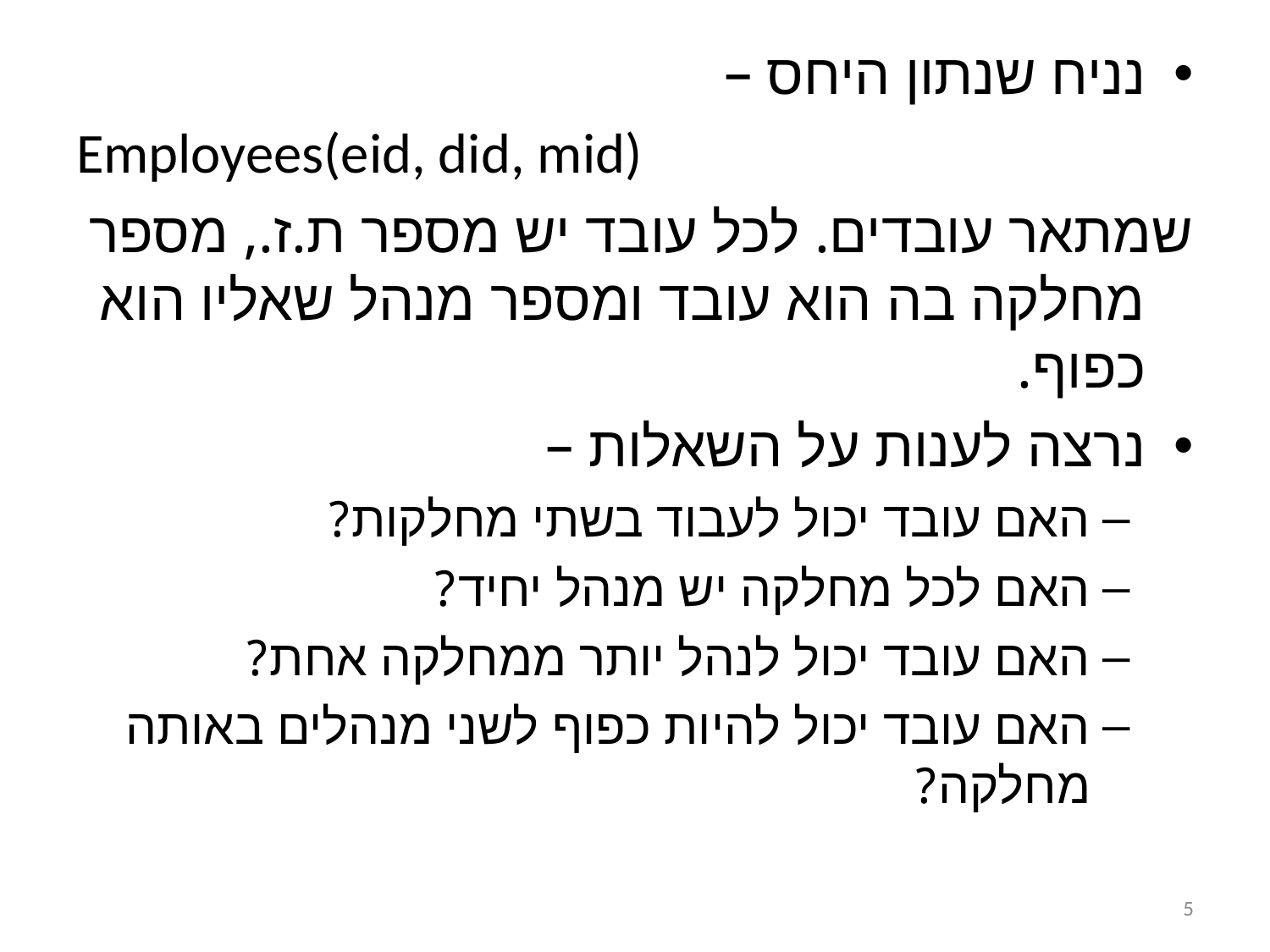

נניח שנתון היחס –
Employees(eid, did, mid)
שמתאר עובדים. לכל עובד יש מספר ת.ז., מספר מחלקה בה הוא עובד ומספר מנהל שאליו הוא כפוף.
נרצה לענות על השאלות –
האם עובד יכול לעבוד בשתי מחלקות?
האם לכל מחלקה יש מנהל יחיד?
האם עובד יכול לנהל יותר ממחלקה אחת?
האם עובד יכול להיות כפוף לשני מנהלים באותה מחלקה?
5